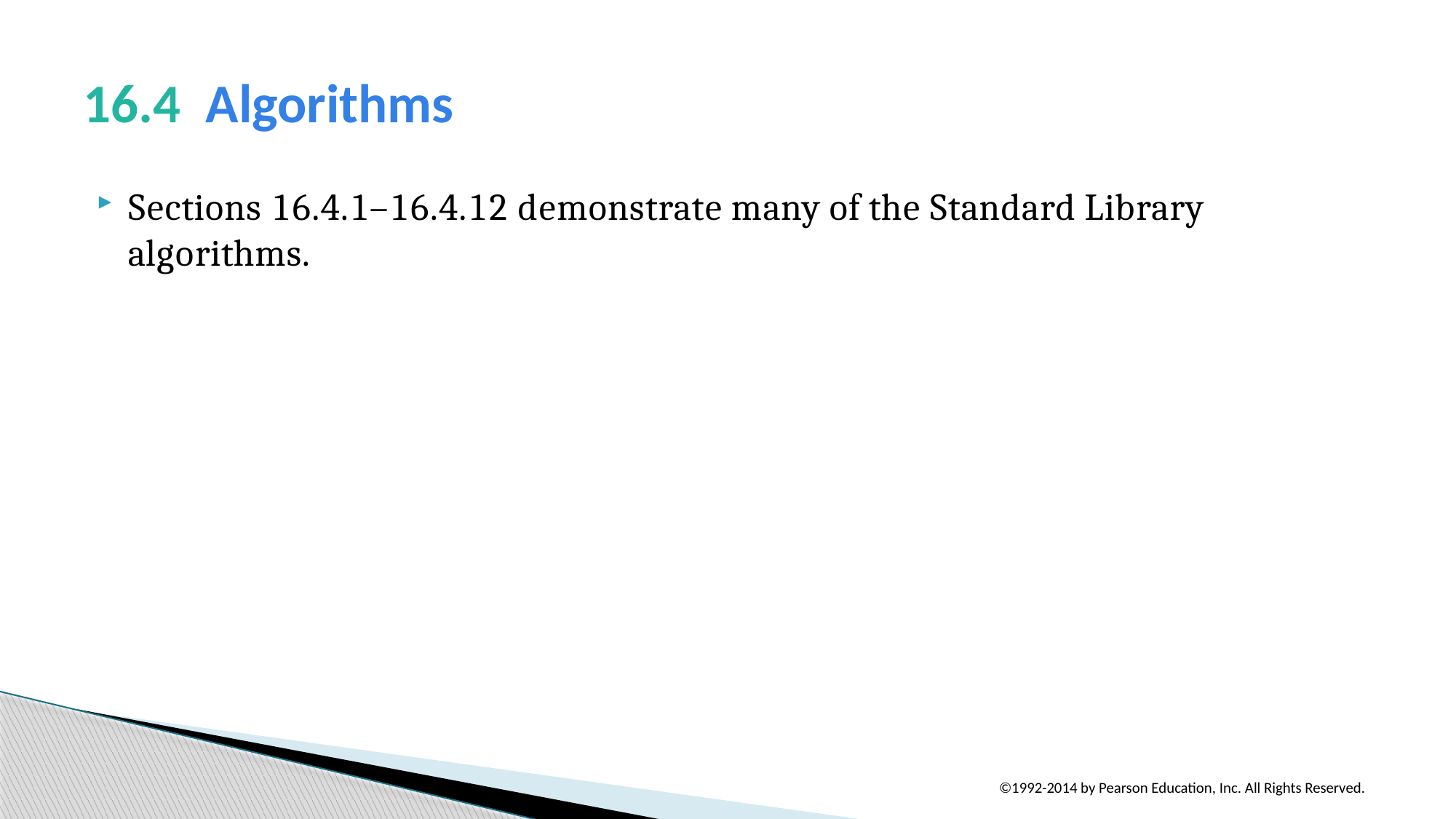

# 16.4  Algorithms
Sections 16.4.1–16.4.12 demonstrate many of the Standard Library algorithms.
©1992-2014 by Pearson Education, Inc. All Rights Reserved.